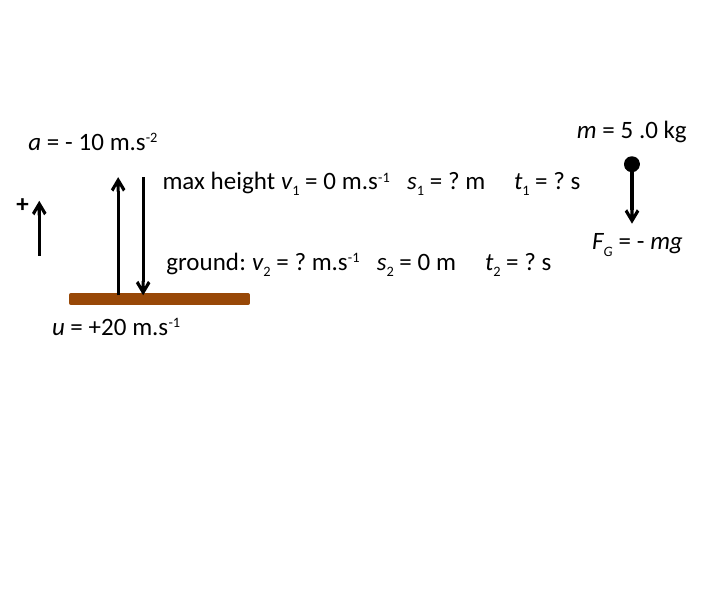

m = 5 .0 kg
a = - 10 m.s-2
max height v1 = 0 m.s-1   s1 = ? m     t1 = ? s

+
FG = - mg
ground: v2 = ? m.s-1   s2 = 0 m     t2 = ? s

u = +20 m.s-1